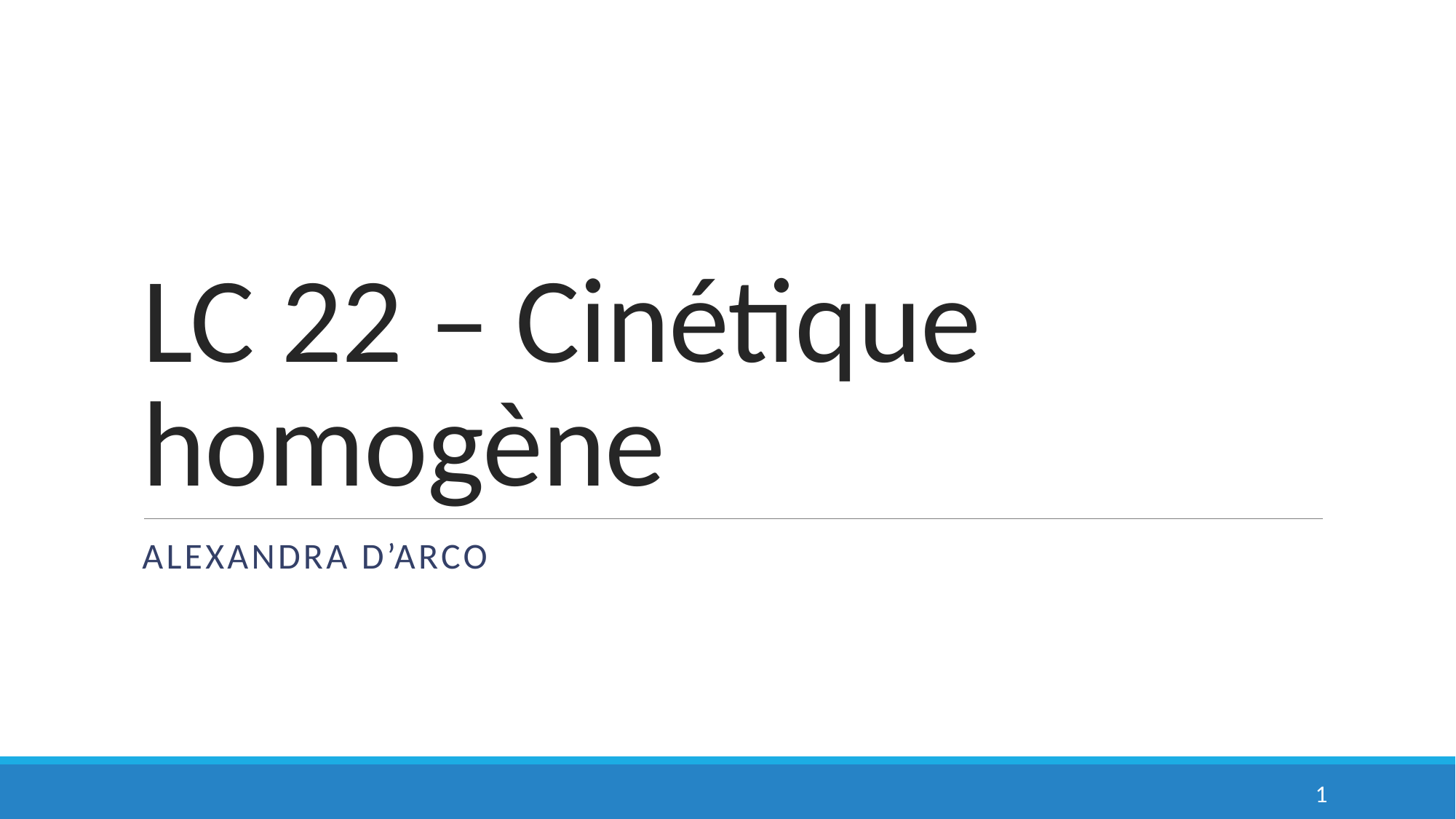

# LC 22 – Cinétique homogène
Alexandra d’arco
1